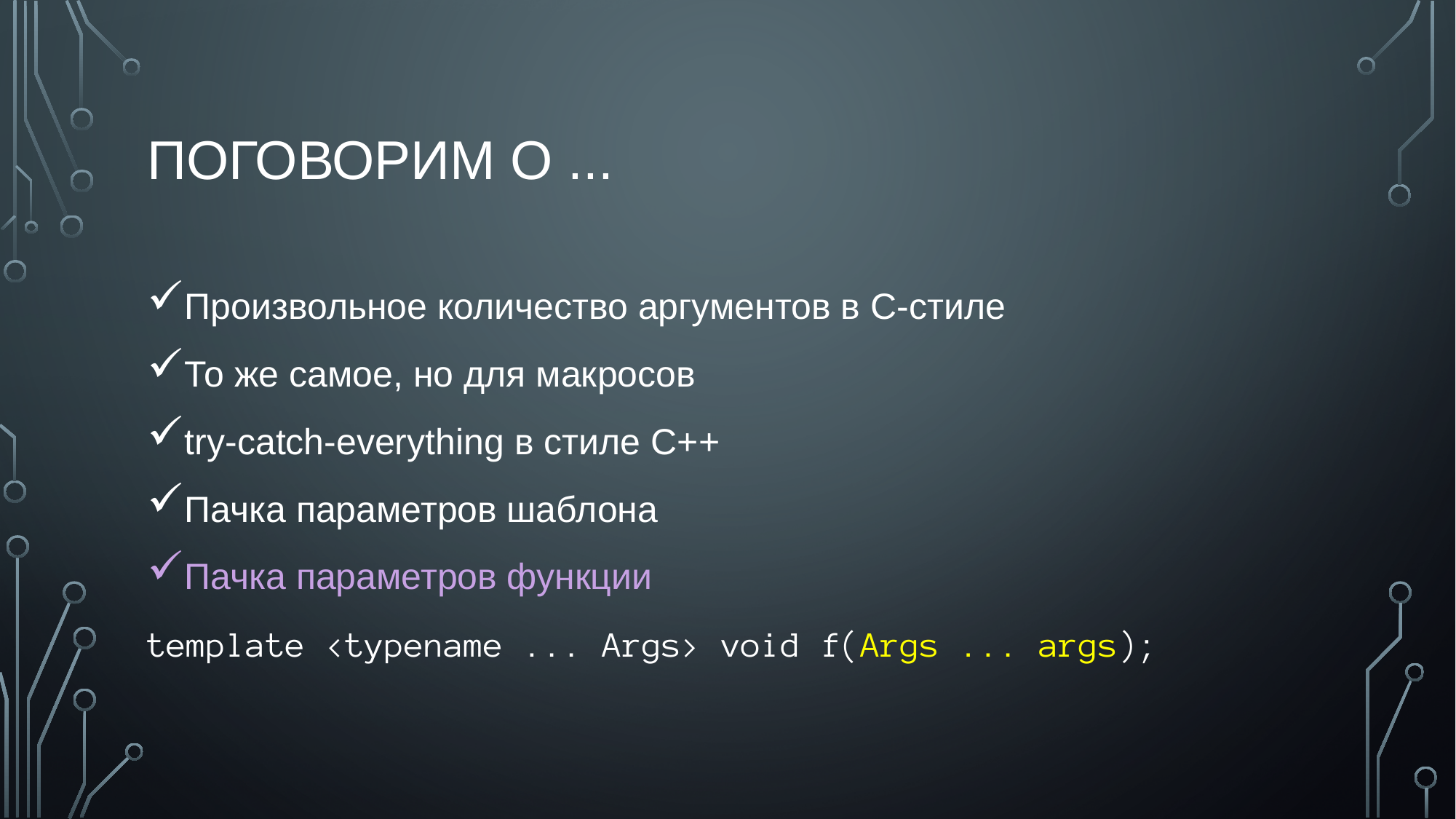

# Поговорим о ...
Произвольное количество аргументов в C-стиле
То же самое, но для макросов
try-catch-everything в стиле C++
Пачка параметров шаблона
Пачка параметров функции
template <typename ... Args> void f(Args ... args);